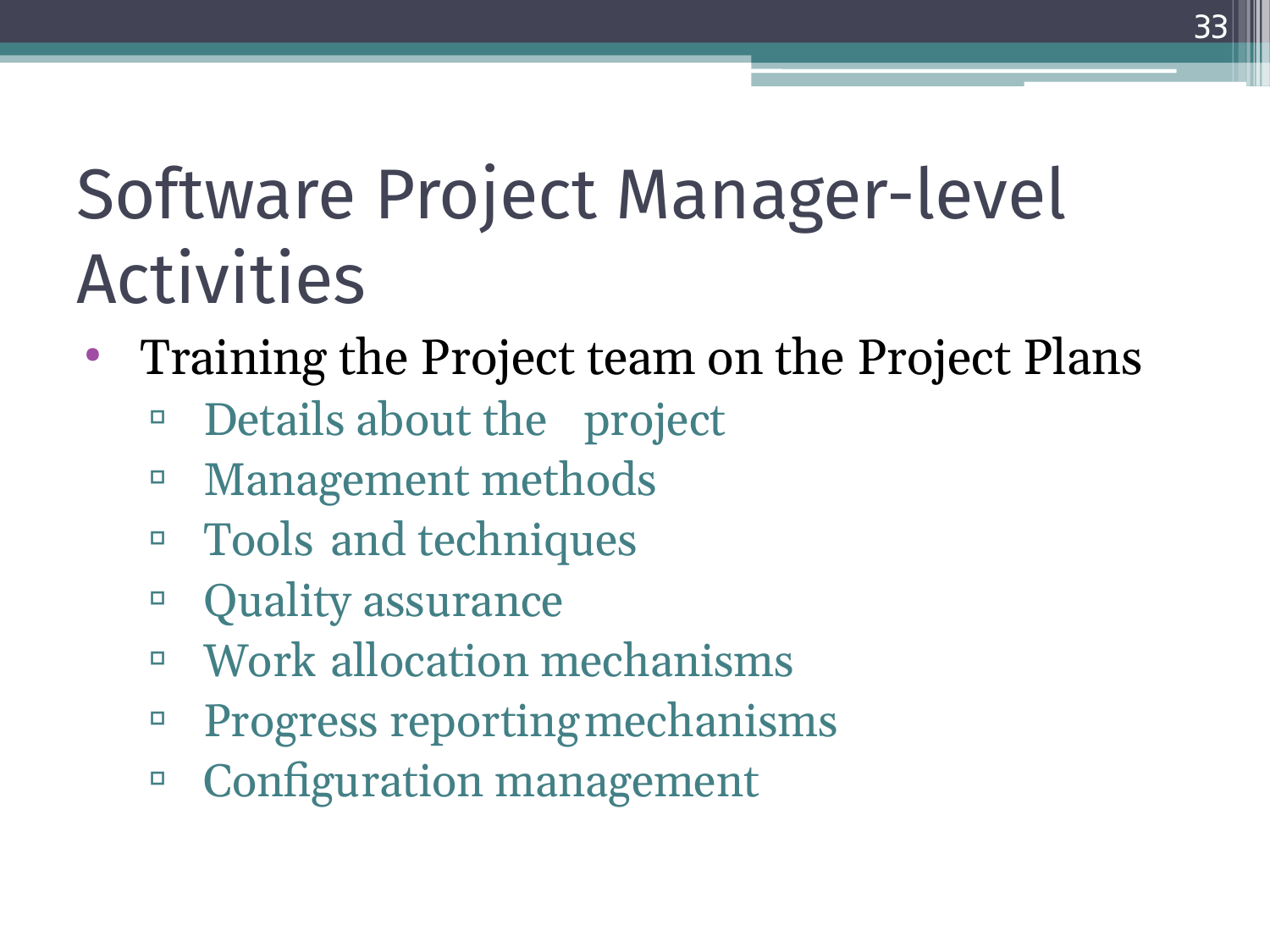

33
# Software Project Manager-level Activities
Training the Project team on the Project Plans
Details about the	project
Management methods
Tools	and techniques
Quality assurance
Work	allocation mechanisms
Progress reporting	mechanisms
Configuration management